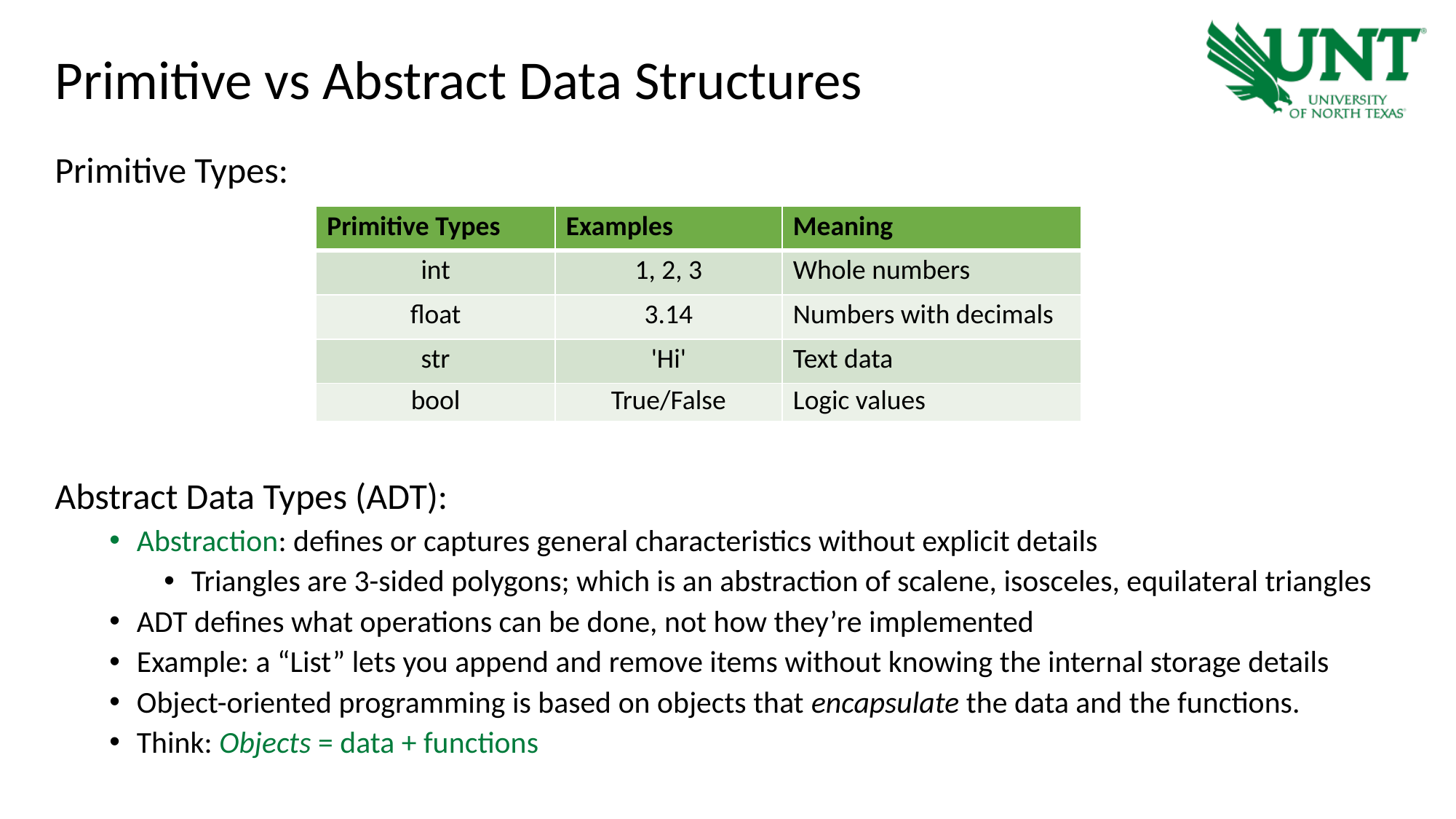

# Primitive vs Abstract Data Structures
Primitive Types:

Abstract Data Types (ADT):
Abstraction: defines or captures general characteristics without explicit details
Triangles are 3-sided polygons; which is an abstraction of scalene, isosceles, equilateral triangles
ADT defines what operations can be done, not how they’re implemented
Example: a “List” lets you append and remove items without knowing the internal storage details
Object-oriented programming is based on objects that encapsulate the data and the functions.
Think: Objects = data + functions
| Primitive Types | Examples | Meaning |
| --- | --- | --- |
| int | 1, 2, 3 | Whole numbers |
| float | 3.14 | Numbers with decimals |
| str | 'Hi' | Text data |
| bool | True/False | Logic values |